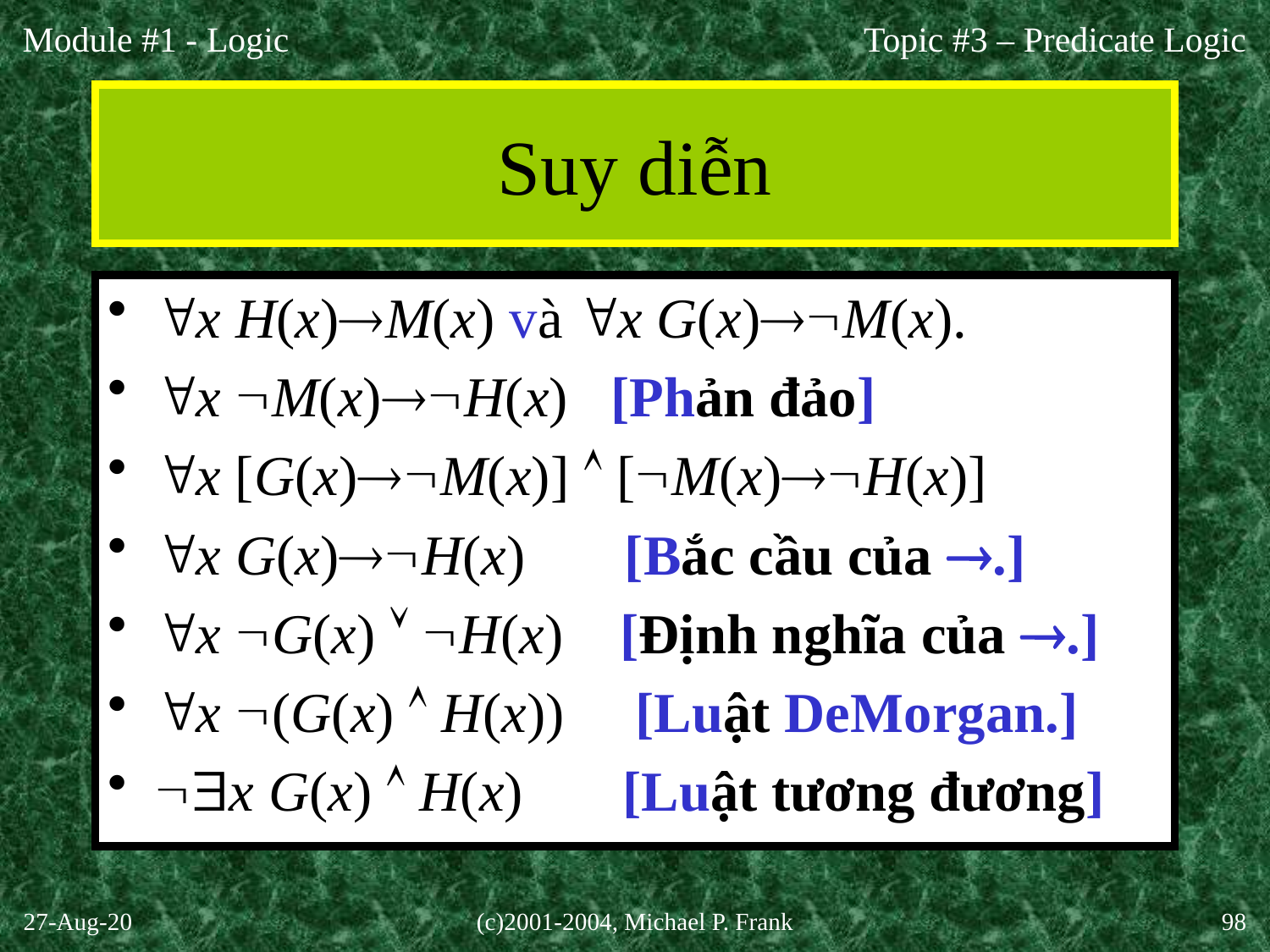

Topic #3 – Predicate Logic
# Suy diễn
∀x H(x)→M(x) và ∀x G(x)→¬M(x).
∀x ¬M(x)→¬H(x)   [Phản đảo]
∀x [G(x)→¬M(x)] ∧ [¬M(x)→¬H(x)]
∀x G(x)→¬H(x)       [Bắc cầu của →.]
∀x ¬G(x) ∨ ¬H(x)    [Định nghĩa của →.]
∀x ¬(G(x) ∧ H(x))     [Luật DeMorgan.]
¬∃x G(x) ∧ H(x)       [Luật tương đương]
27-Aug-20
(c)2001-2004, Michael P. Frank
98